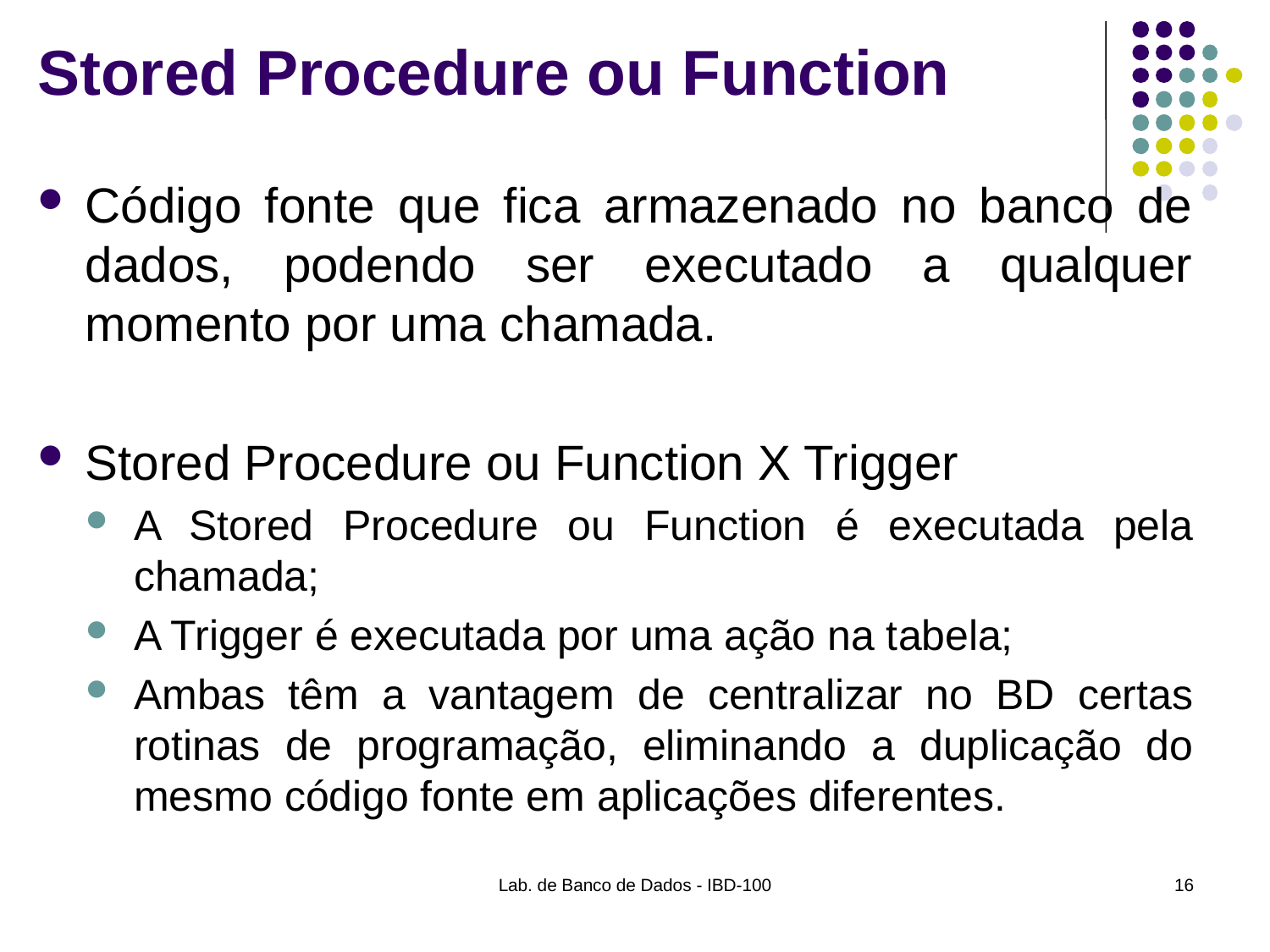

# Stored Procedure ou Function
Código fonte que fica armazenado no banco de dados, podendo ser executado a qualquer momento por uma chamada.

Stored Procedure ou Function X Trigger
A Stored Procedure ou Function é executada pela chamada;
A Trigger é executada por uma ação na tabela;
Ambas têm a vantagem de centralizar no BD certas rotinas de programação, eliminando a duplicação do mesmo código fonte em aplicações diferentes.
Lab. de Banco de Dados - IBD-100
16